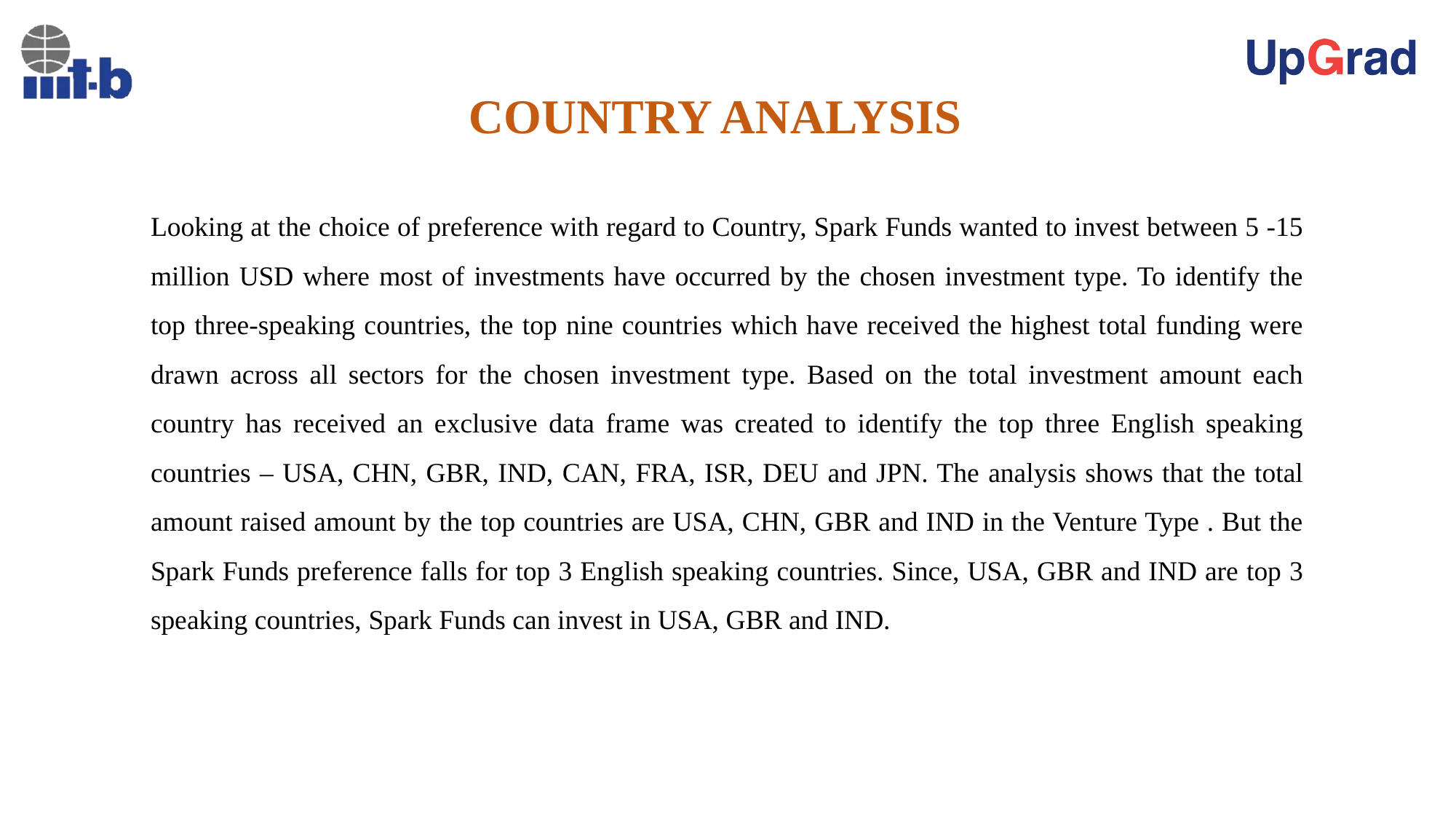

# COUNTRY ANALYSIS
Looking at the choice of preference with regard to Country, Spark Funds wanted to invest between 5 -15 million USD where most of investments have occurred by the chosen investment type. To identify the top three-speaking countries, the top nine countries which have received the highest total funding were drawn across all sectors for the chosen investment type. Based on the total investment amount each country has received an exclusive data frame was created to identify the top three English speaking countries – USA, CHN, GBR, IND, CAN, FRA, ISR, DEU and JPN. The analysis shows that the total amount raised amount by the top countries are USA, CHN, GBR and IND in the Venture Type . But the Spark Funds preference falls for top 3 English speaking countries. Since, USA, GBR and IND are top 3 speaking countries, Spark Funds can invest in USA, GBR and IND.